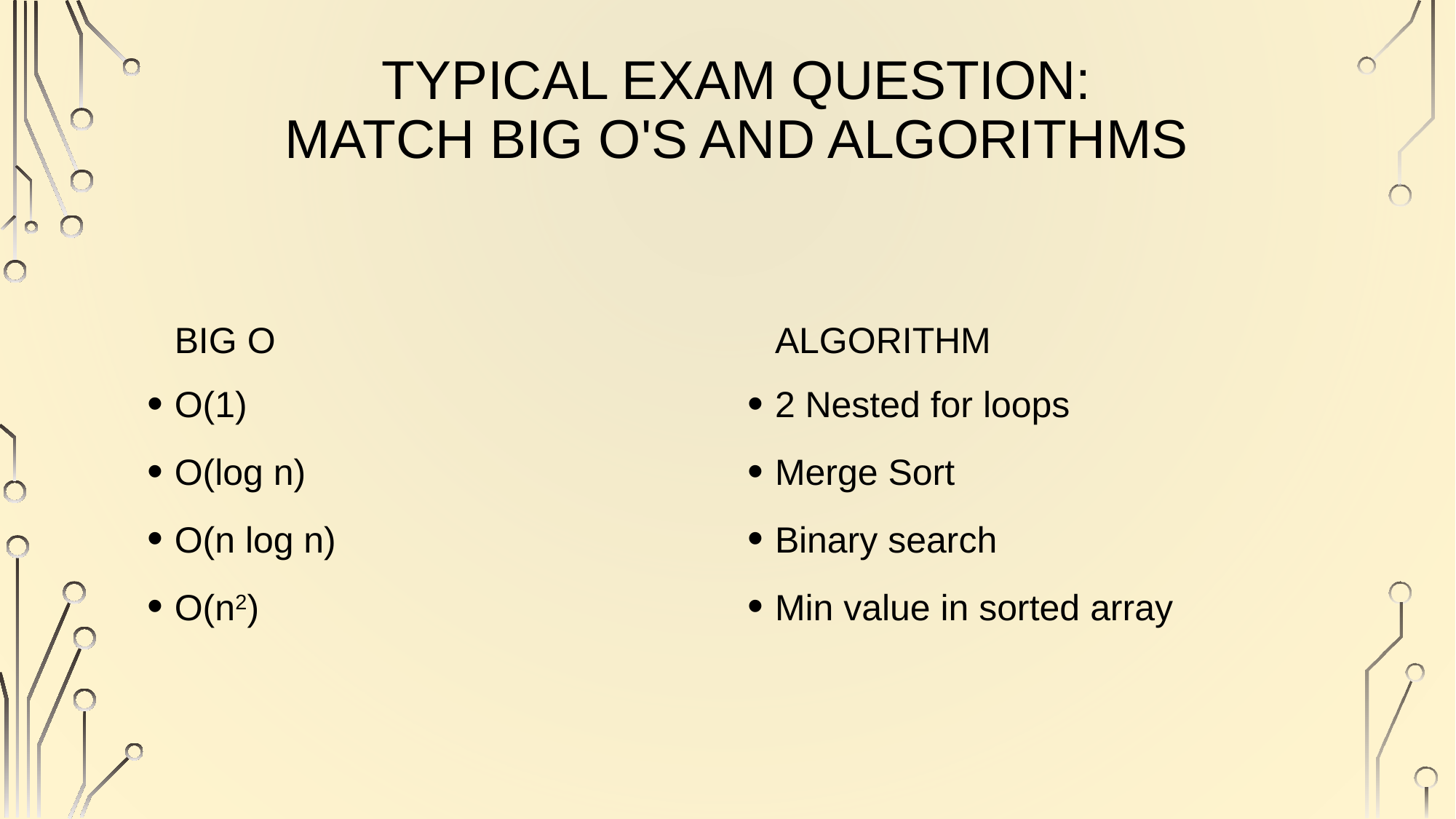

# Typical Exam Question: Match Big O's and Algorithms
Algorithm
Big O
O(1)
O(log n)
O(n log n)
O(n2)

2 Nested for loops
Merge Sort
Binary search
Min value in sorted array